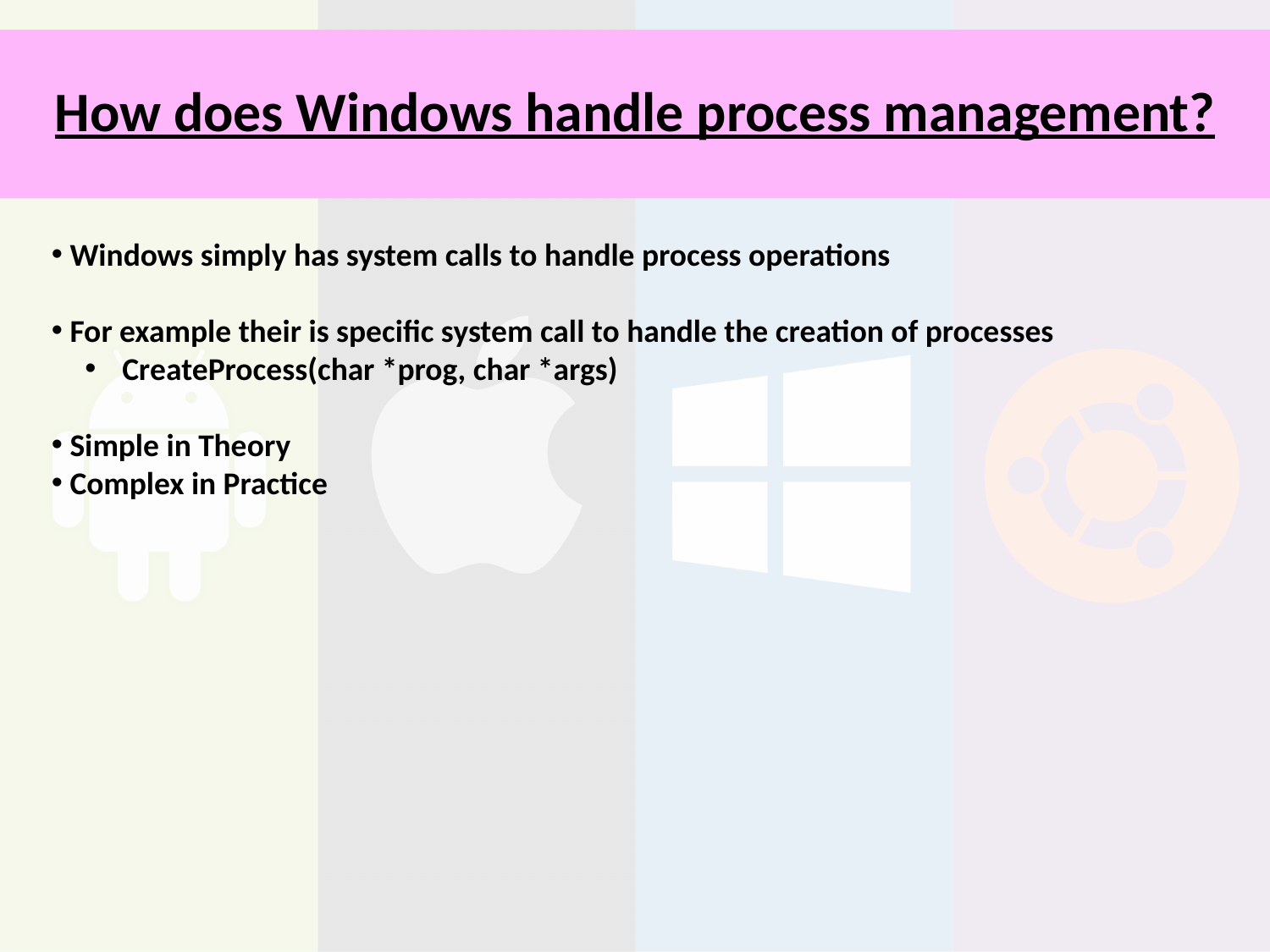

# How does Windows handle process management?
 Windows simply has system calls to handle process operations

 For example their is specific system call to handle the creation of processes
 CreateProcess(char *prog, char *args)

 Simple in Theory
 Complex in Practice